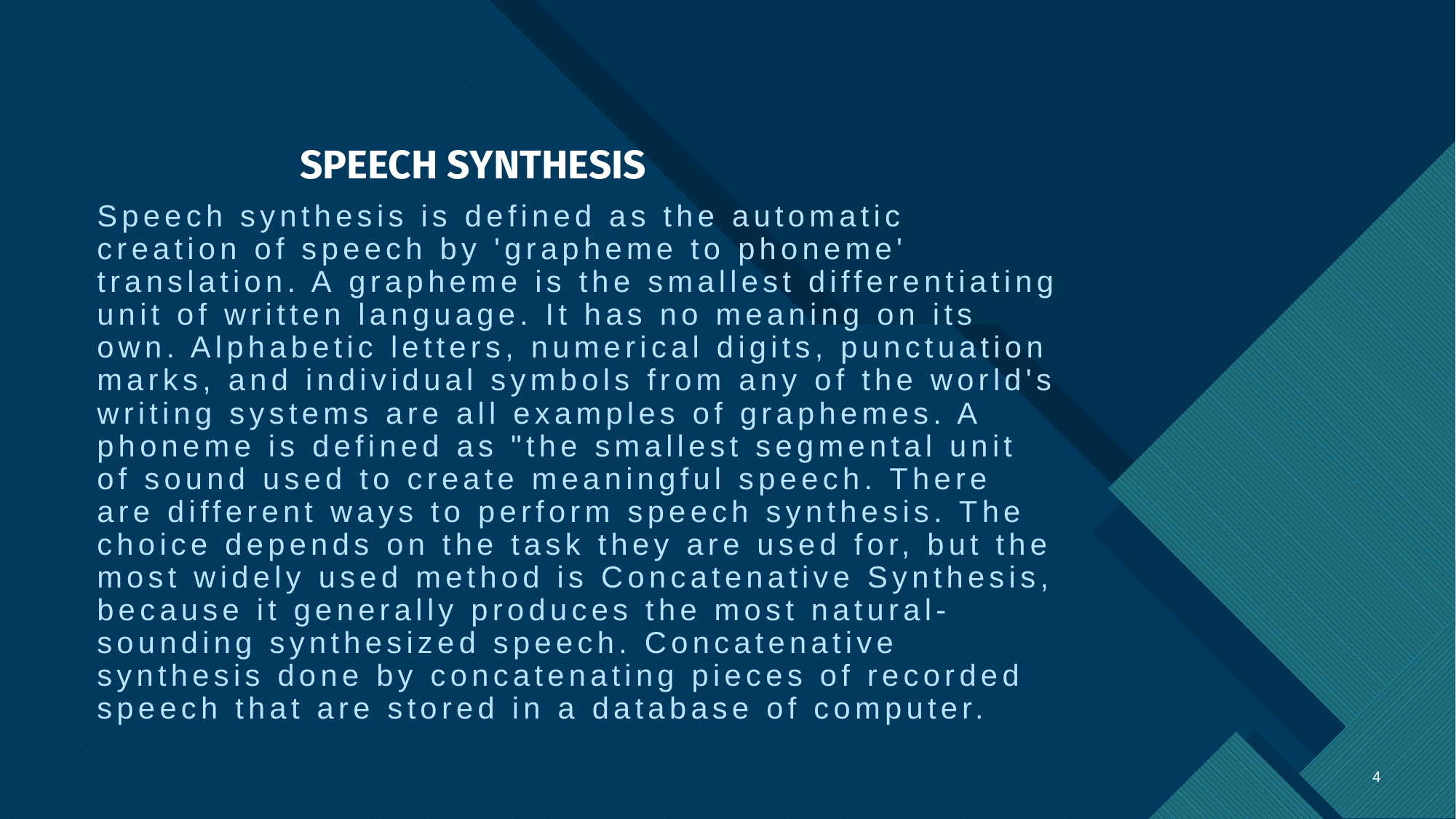

Speech synthesis is defined as the automatic creation of speech by 'grapheme to phoneme' translation. A grapheme is the smallest differentiating unit of written language. It has no meaning on its own. Alphabetic letters, numerical digits, punctuation marks, and individual symbols from any of the world's writing systems are all examples of graphemes. A phoneme is defined as "the smallest segmental unit of sound used to create meaningful speech. There are different ways to perform speech synthesis. The choice depends on the task they are used for, but the most widely used method is Concatenative Synthesis, because it generally produces the most natural-sounding synthesized speech. Concatenative synthesis done by concatenating pieces of recorded speech that are stored in a database of computer.
# SPEECH SYNTHESIS
4